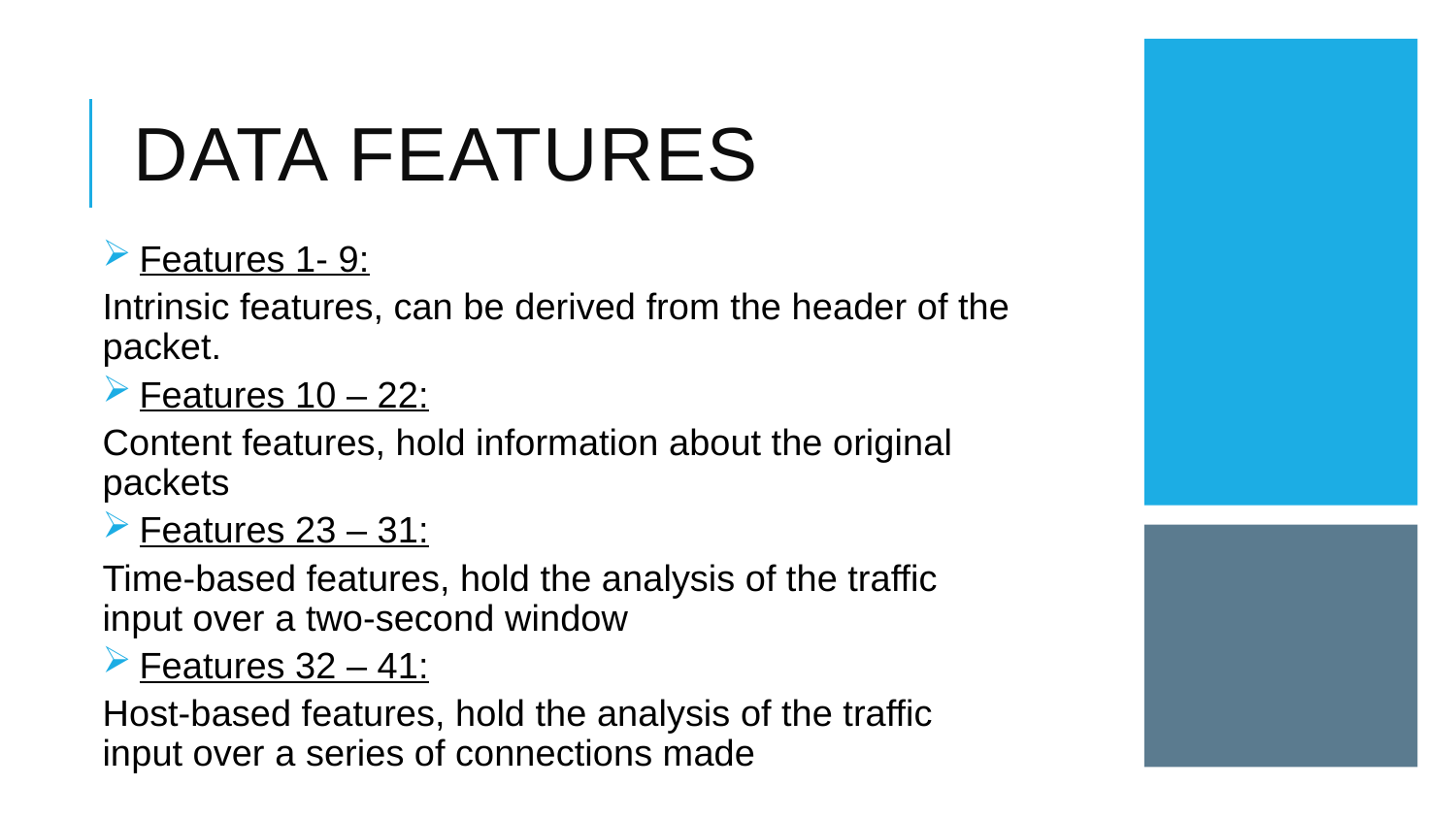

# Data FEATURES
 Features 1- 9:
Intrinsic features, can be derived from the header of the packet.
 Features 10 – 22:
Content features, hold information about the original packets
 Features 23 – 31:
Time-based features, hold the analysis of the traffic input over a two-second window
 Features 32 – 41:
Host-based features, hold the analysis of the traffic input over a series of connections made